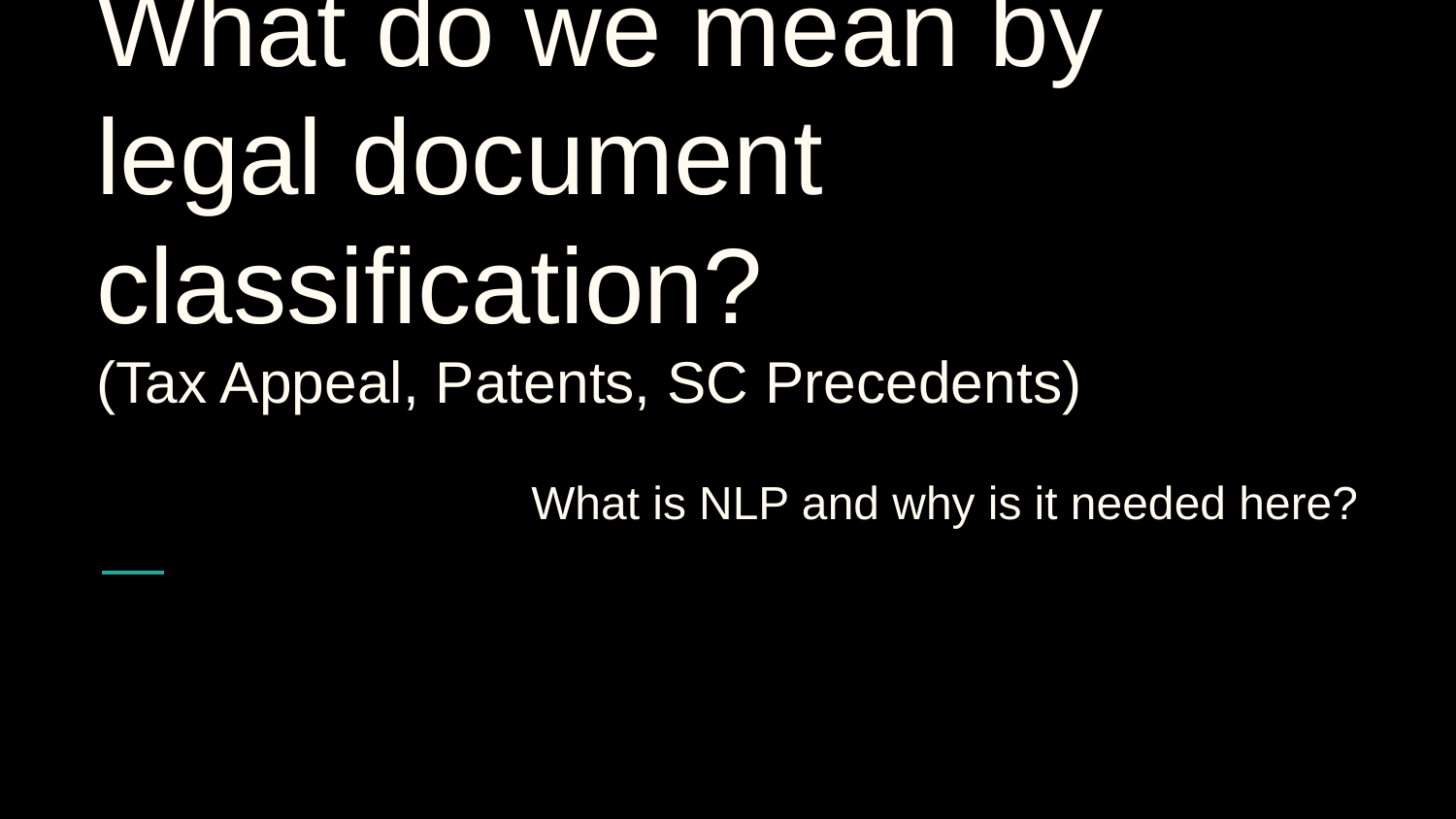

# What do we mean by legal document classification?
(Tax Appeal, Patents, SC Precedents)

What is NLP and why is it needed here?